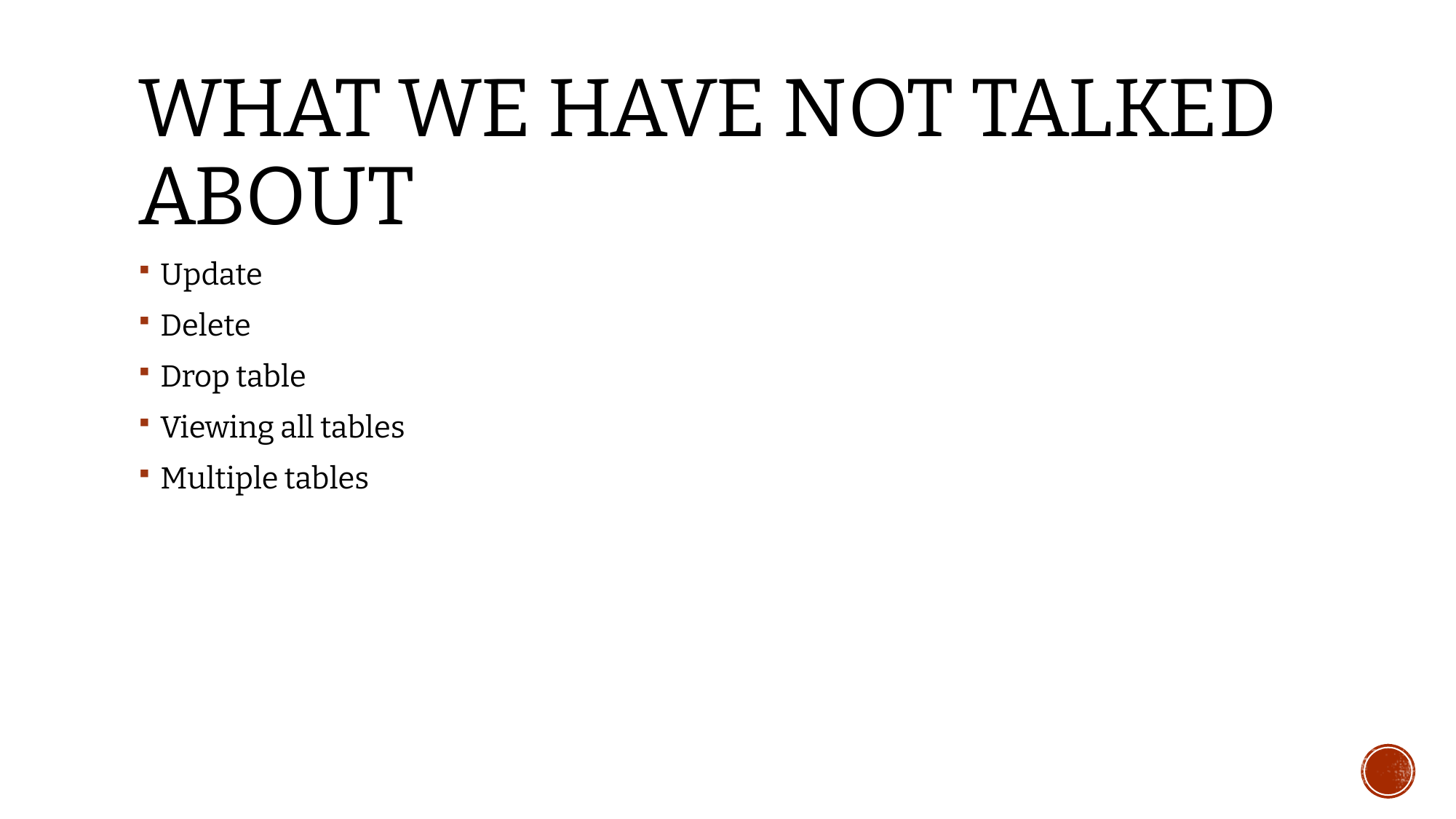

# What WE have not talked about
Update
Delete
Drop table
Viewing all tables
Multiple tables